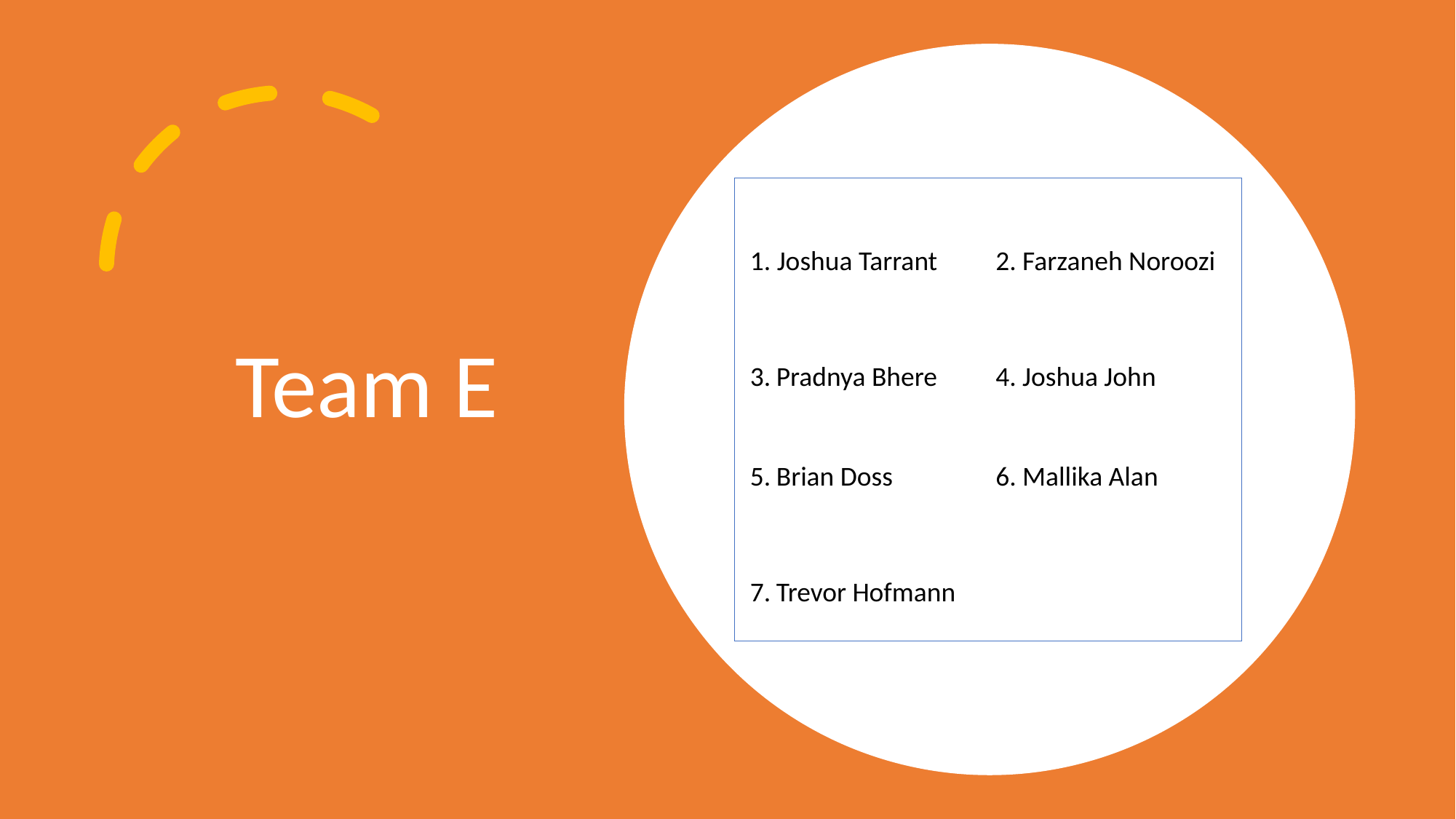

# Team E

| 1. Joshua Tarrant | 2. Farzaneh Noroozi |
| --- | --- |
| 3. Pradnya Bhere | 4. Joshua John |
| 5. Brian Doss | 6. Mallika Alan |
| 7. Trevor Hofmann |  |